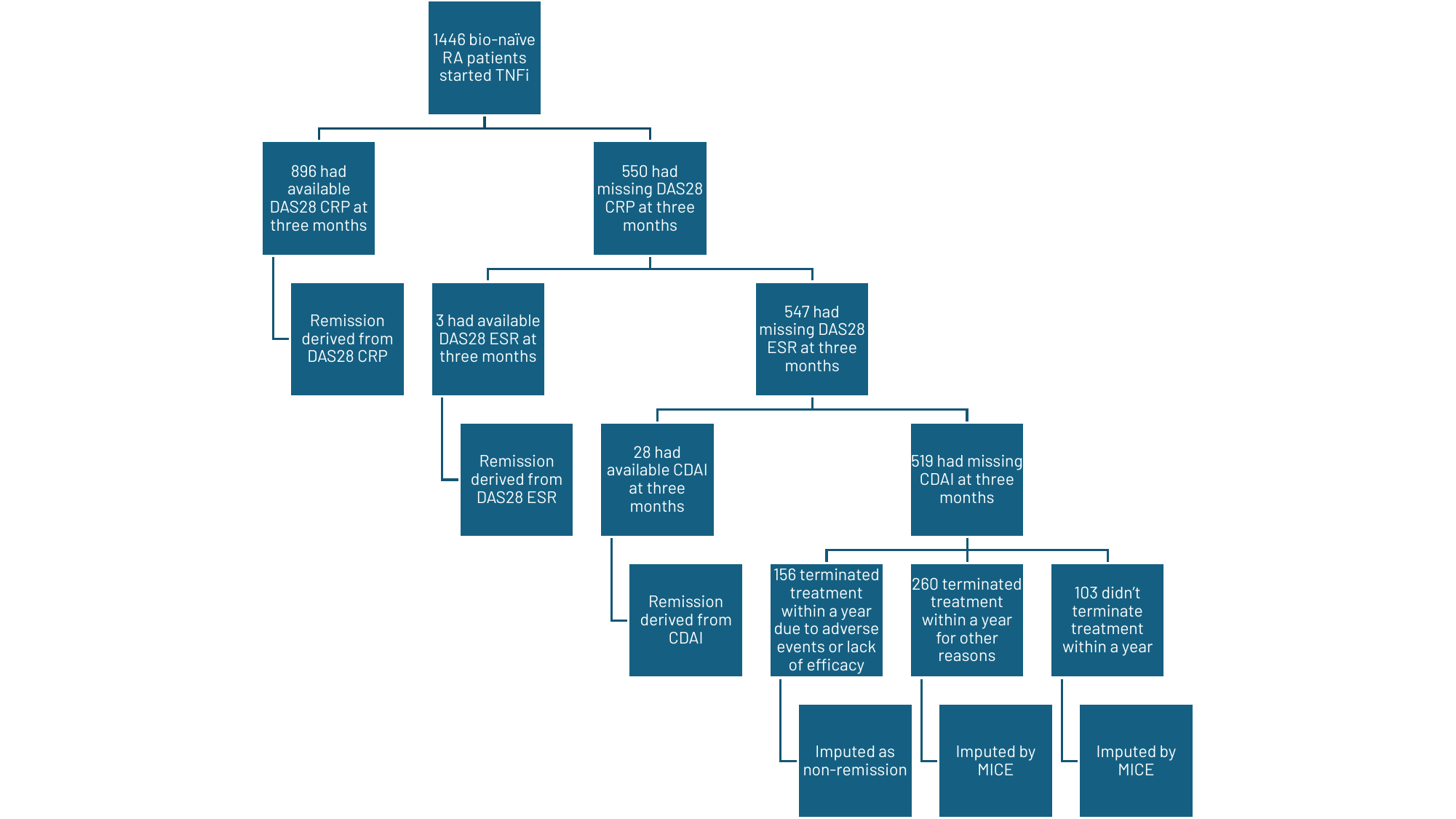

1446 bio-naïve RA patients started TNFi
896 had available DAS28 CRP at three months
Remission derived from DAS28 CRP
550 had missing DAS28 CRP at three months
3 had available DAS28 ESR at three months
Remission derived from DAS28 ESR
547 had missing DAS28 ESR at three months
28 had available CDAI at three months
Remission derived from CDAI
519 had missing CDAI at three months
156 terminated treatment within a year due to adverse events or lack of efficacy
Imputed as non-remission
260 terminated treatment within a year for other reasons
Imputed by MICE
103 didn’t terminate treatment within a year
Imputed by MICE